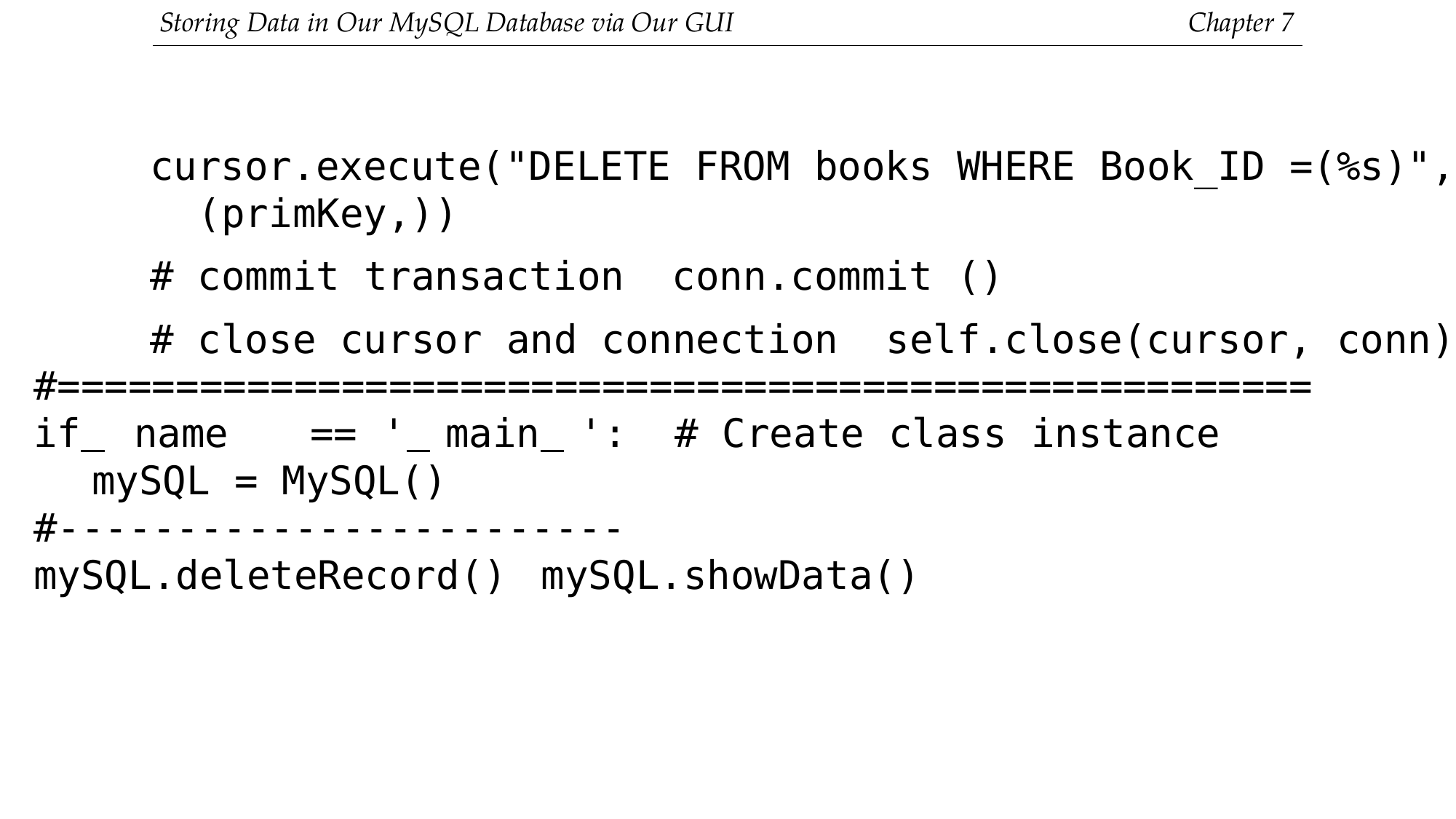

Storing Data in Our MySQL Database via Our GUI
Chapter 7

cursor.execute("DELETE FROM books WHERE Book_ID =(%s)",
  (primKey,))

# commit transaction  conn.commit ()

# close cursor and connection  self.close(cursor, conn)
#=====================================================
if name	== ' main ':  # Create class instance  mySQL = MySQL()
#------------------------
mySQL.deleteRecord()  mySQL.showData()